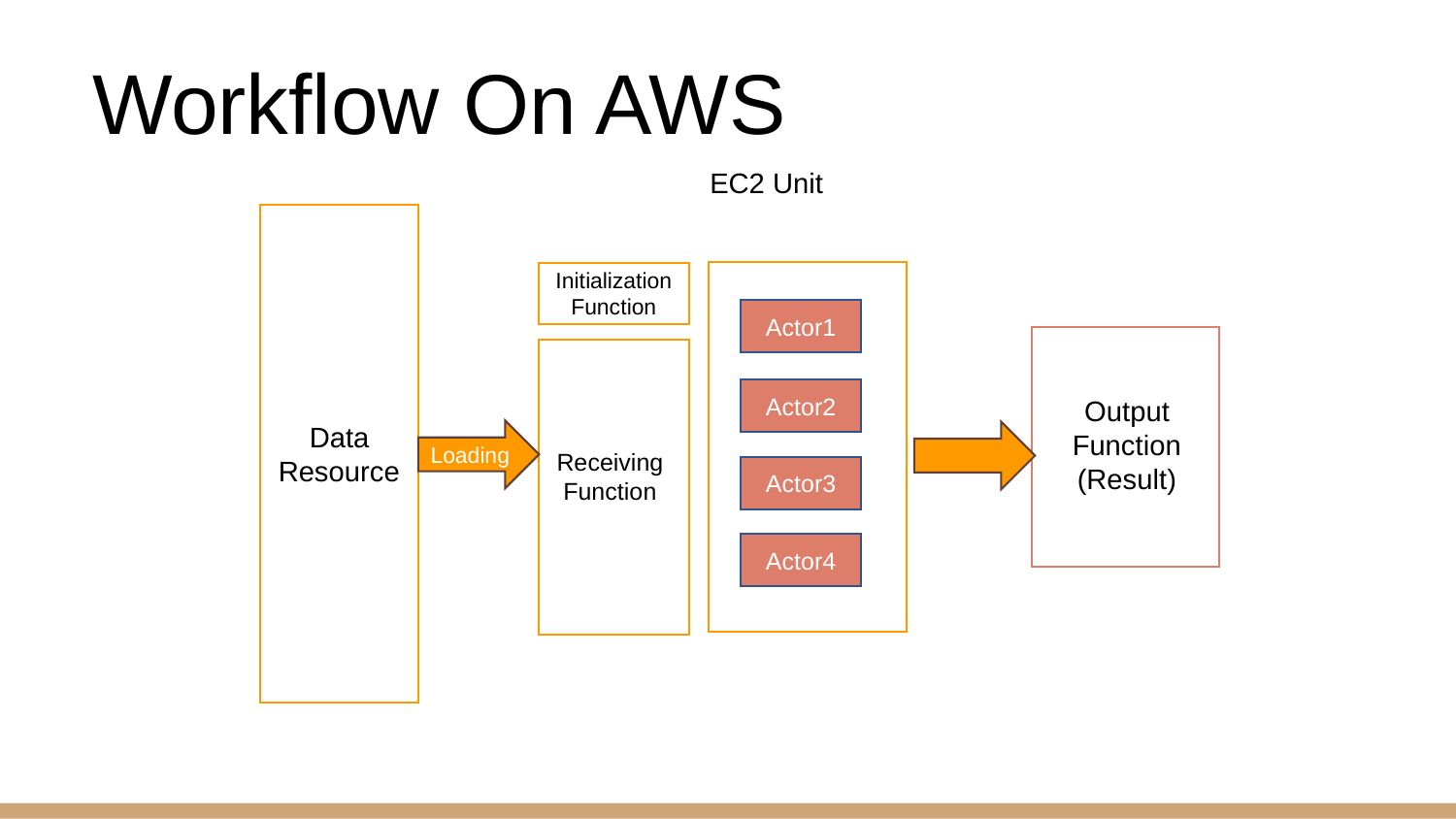

# Workflow On AWS
EC2 Unit
Data
Resource

Initialization Function
Actor1

Actor2
Output
Function
(Result)
Loading

Receiving
Function
Actor3
Actor4